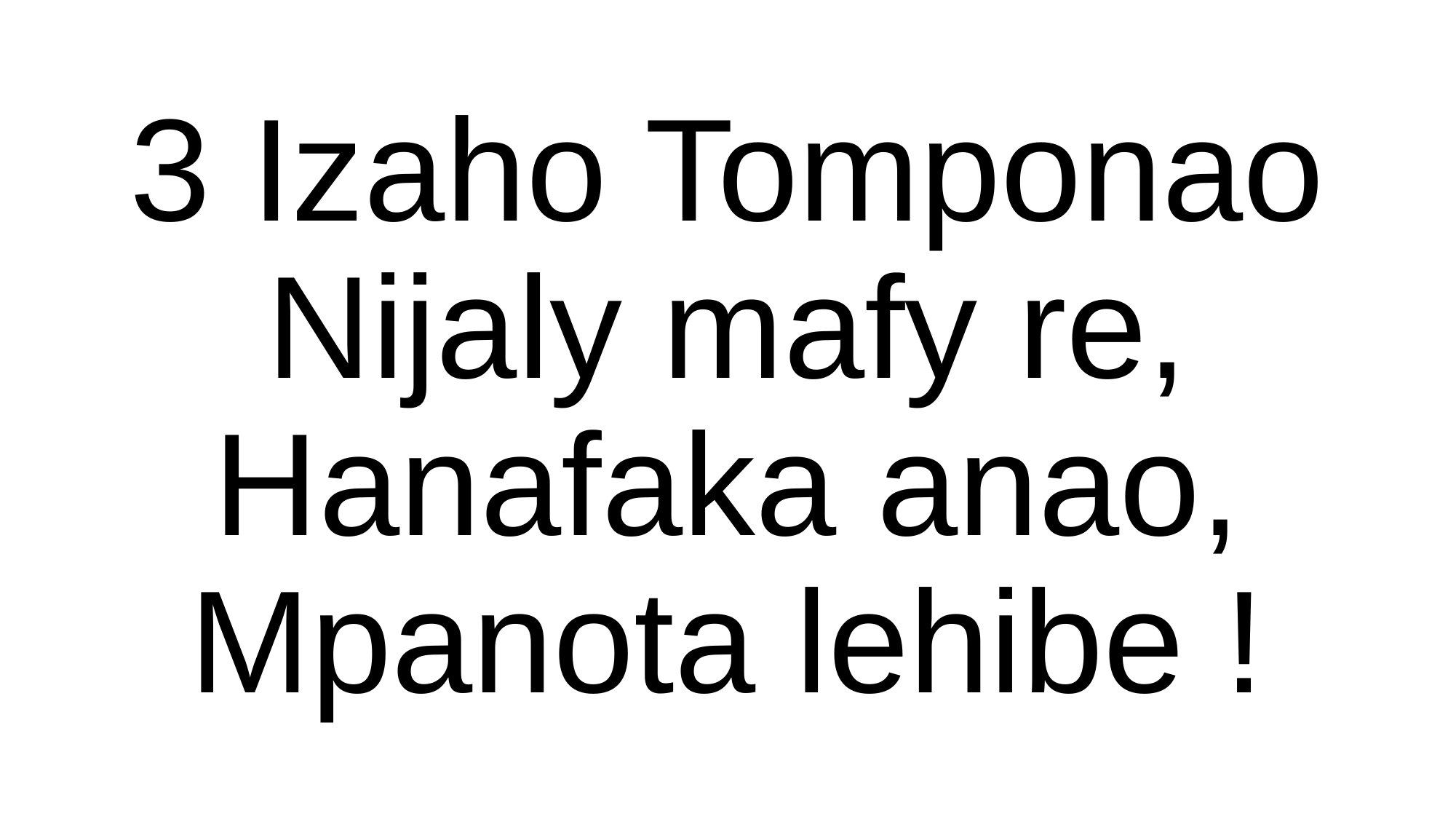

3 Izaho Tomponao
Nijaly mafy re,
Hanafaka anao,
Mpanota lehibe !